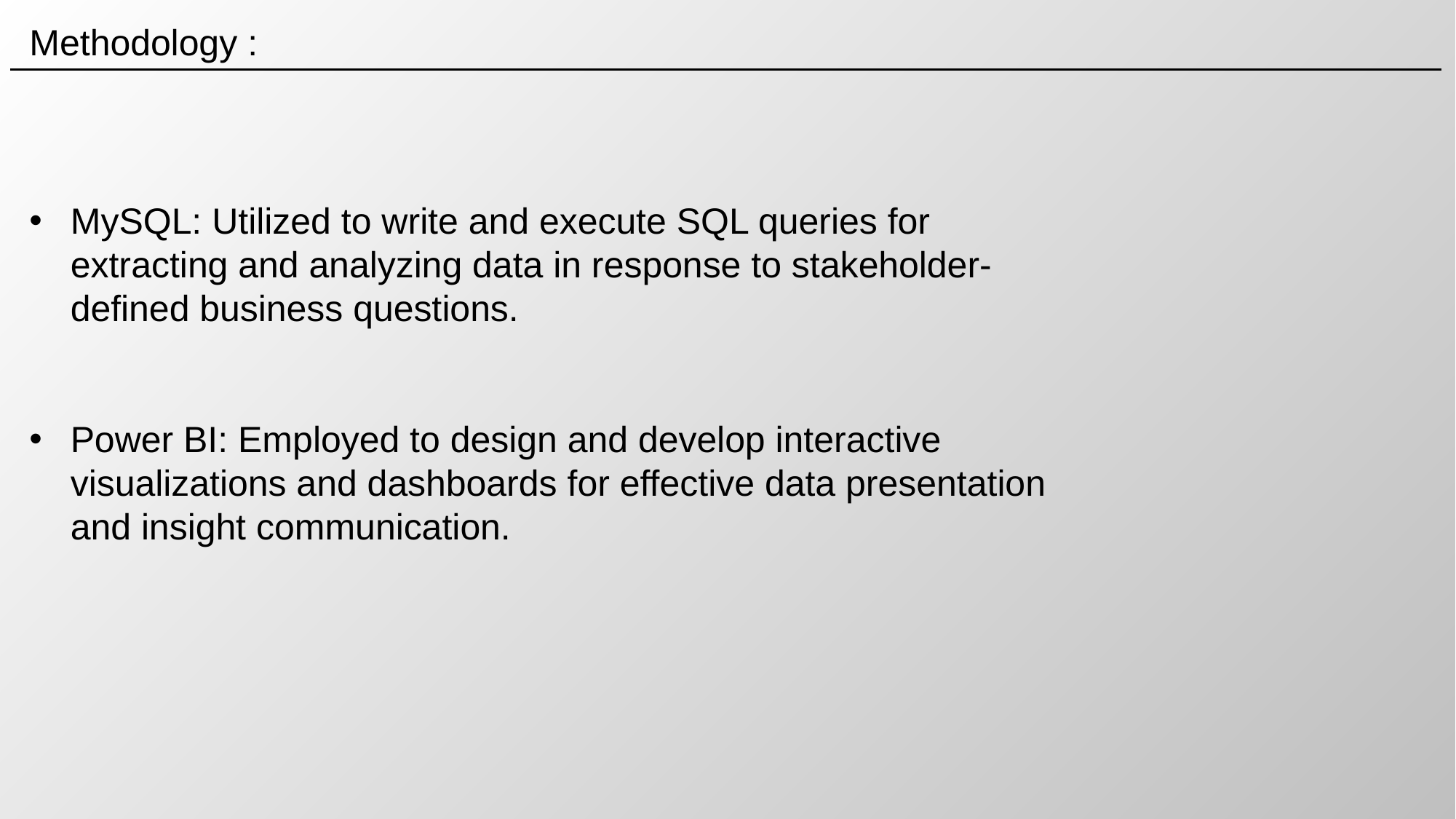

Methodology :
MySQL: Utilized to write and execute SQL queries for extracting and analyzing data in response to stakeholder-defined business questions.

Power BI: Employed to design and develop interactive visualizations and dashboards for effective data presentation and insight communication.